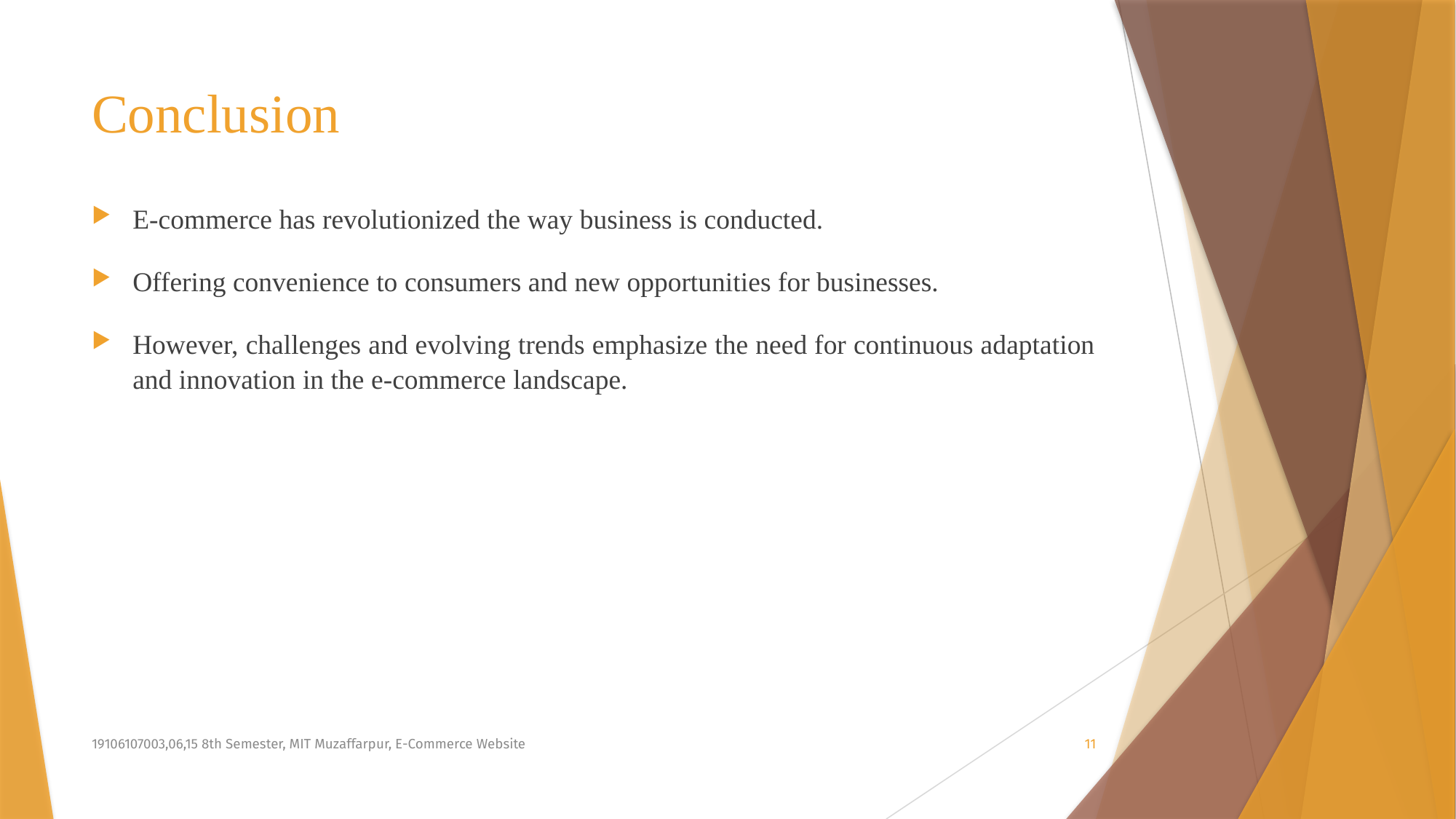

# Conclusion
E-commerce has revolutionized the way business is conducted.
Offering convenience to consumers and new opportunities for businesses.
However, challenges and evolving trends emphasize the need for continuous adaptation and innovation in the e-commerce landscape.

19106107003,06,15 8th Semester, MIT Muzaffarpur, E-Commerce Website
11